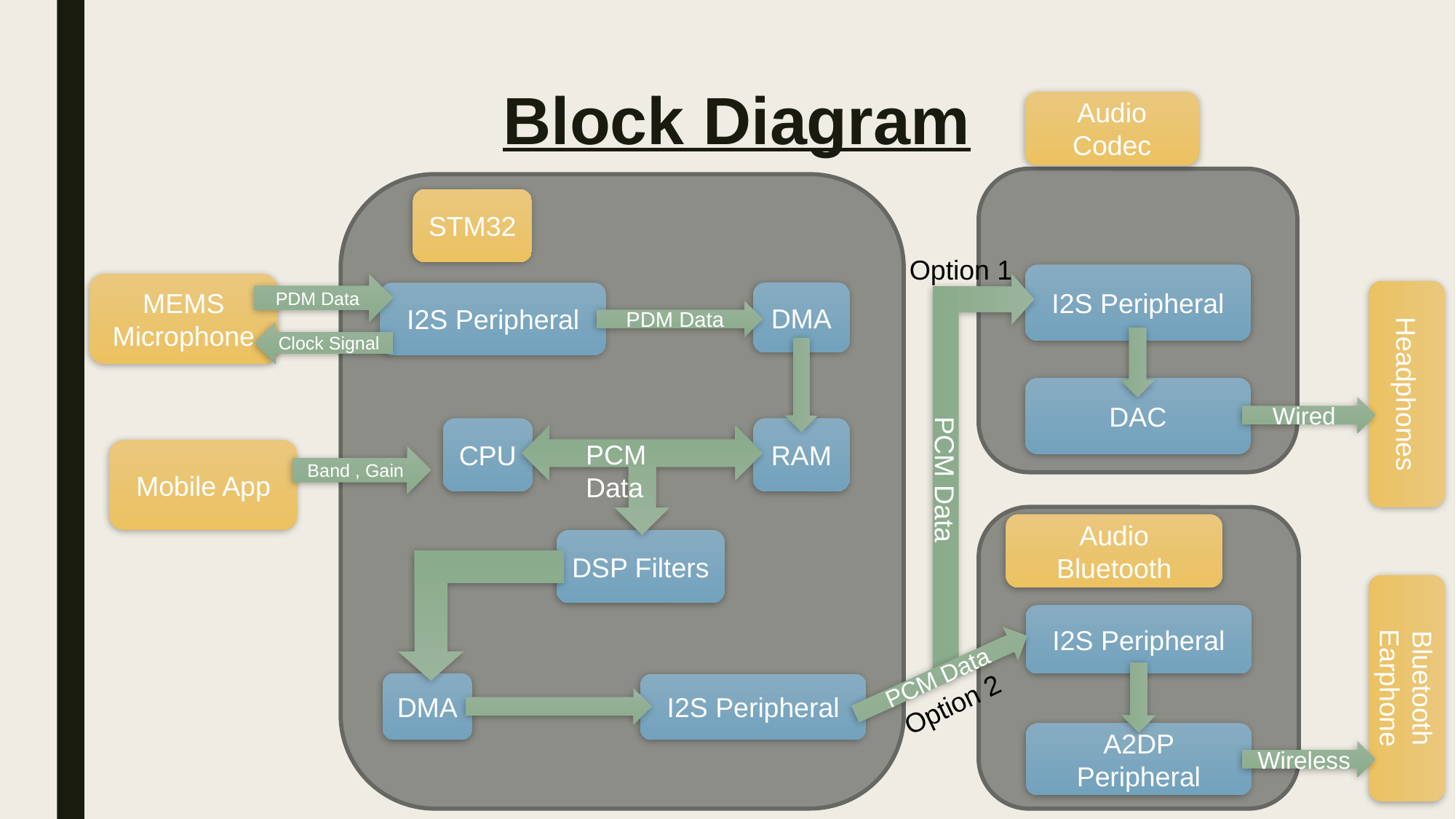

# Block Diagram
Audio Codec

STM32
Option 1
I2S Peripheral
MEMS Microphone
PDM Data
DMA
I2S Peripheral
PDM Data
Clock Signal

Headphones

DAC
Wired
CPU
RAM
PCM Data

PCM Data
Mobile App
Band , Gain

Audio Bluetooth
DSP Filters

I2S Peripheral
Bluetooth Earphone
PCM Data
DMA
I2S Peripheral
Option 2

A2DP Peripheral
Wireless